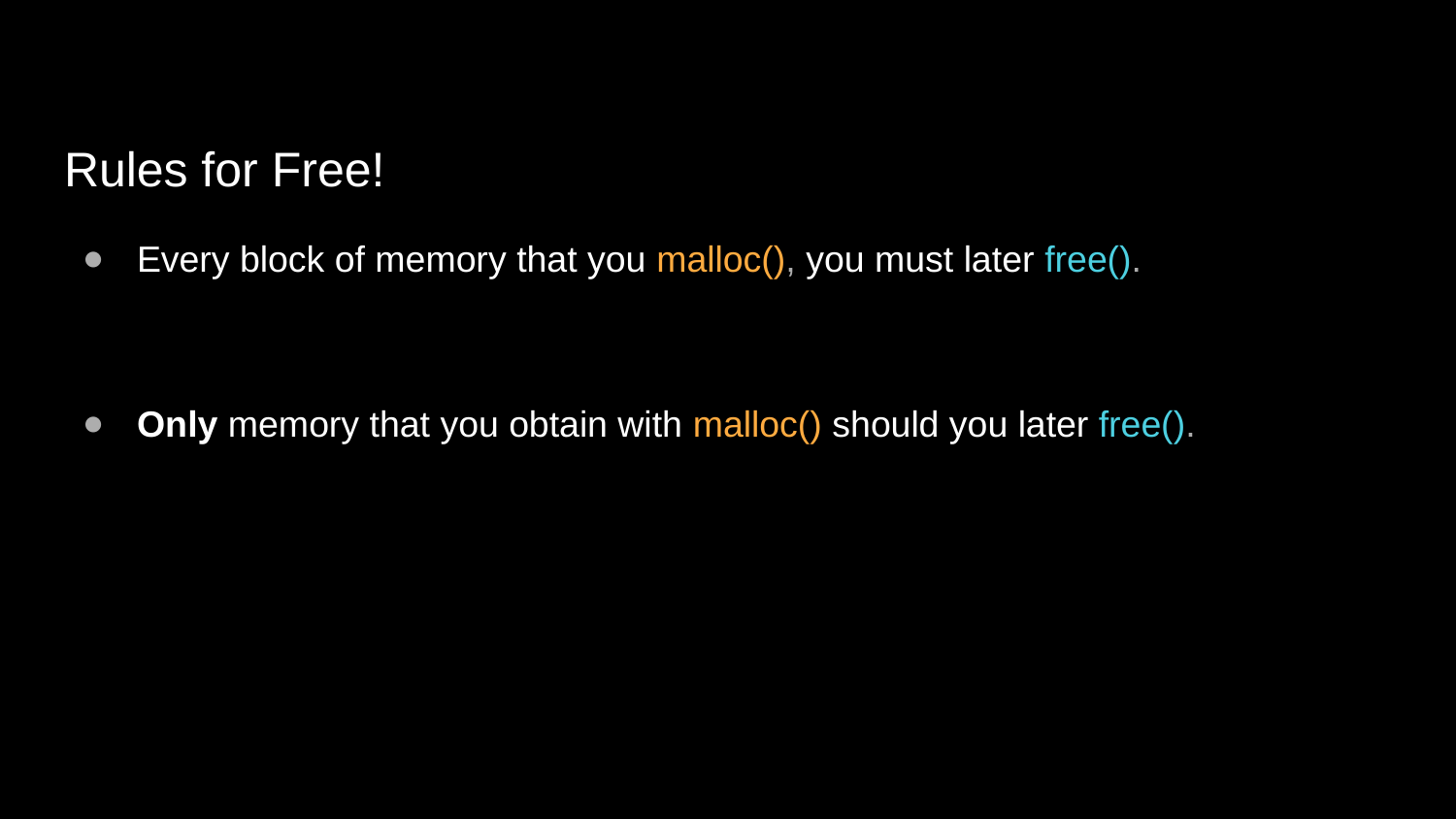

Rules for Free!
Every block of memory that you malloc(), you must later free().

Only memory that you obtain with malloc() should you later free().